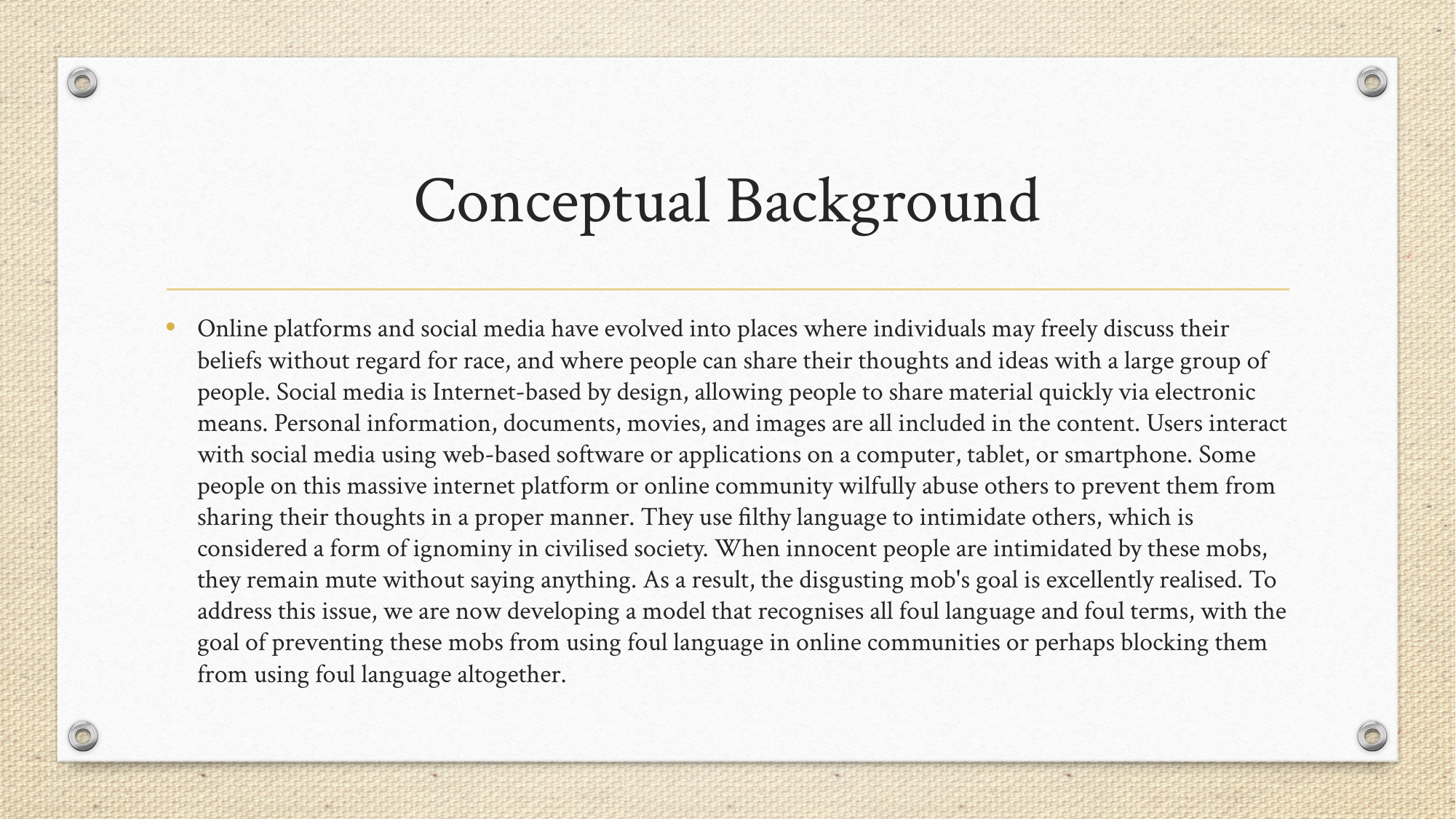

# Conceptual Background
Online platforms and social media have evolved into places where individuals may freely discuss their beliefs without regard for race, and where people can share their thoughts and ideas with a large group of people. Social media is Internet-based by design, allowing people to share material quickly via electronic means. Personal information, documents, movies, and images are all included in the content. Users interact with social media using web-based software or applications on a computer, tablet, or smartphone. Some people on this massive internet platform or online community wilfully abuse others to prevent them from sharing their thoughts in a proper manner. They use filthy language to intimidate others, which is considered a form of ignominy in civilised society. When innocent people are intimidated by these mobs, they remain mute without saying anything. As a result, the disgusting mob's goal is excellently realised. To address this issue, we are now developing a model that recognises all foul language and foul terms, with the goal of preventing these mobs from using foul language in online communities or perhaps blocking them from using foul language altogether.